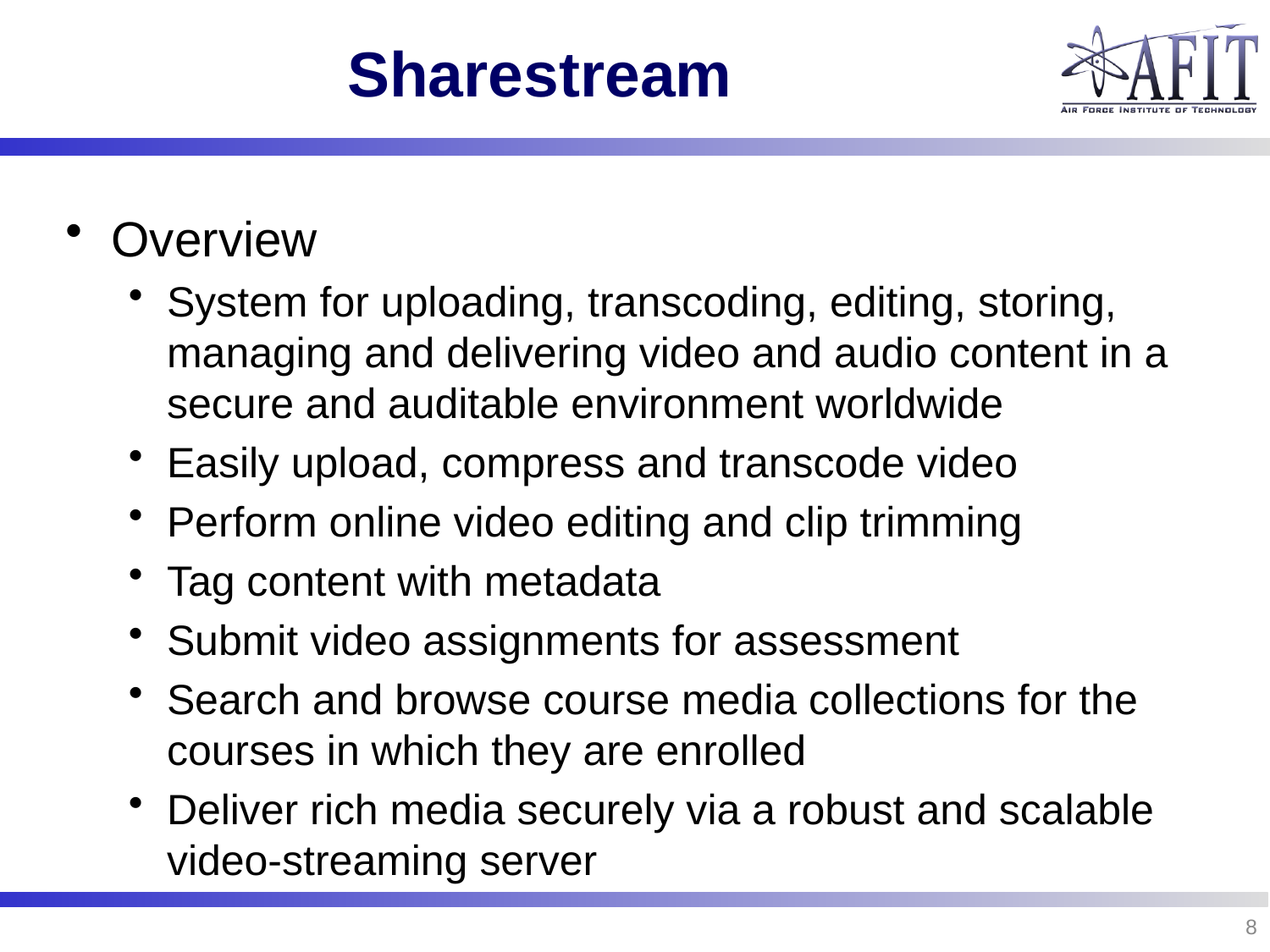

# Sharestream
Overview
System for uploading, transcoding, editing, storing, managing and delivering video and audio content in a secure and auditable environment worldwide
Easily upload, compress and transcode video
Perform online video editing and clip trimming
Tag content with metadata
Submit video assignments for assessment
Search and browse course media collections for the courses in which they are enrolled
Deliver rich media securely via a robust and scalable video-streaming server
8